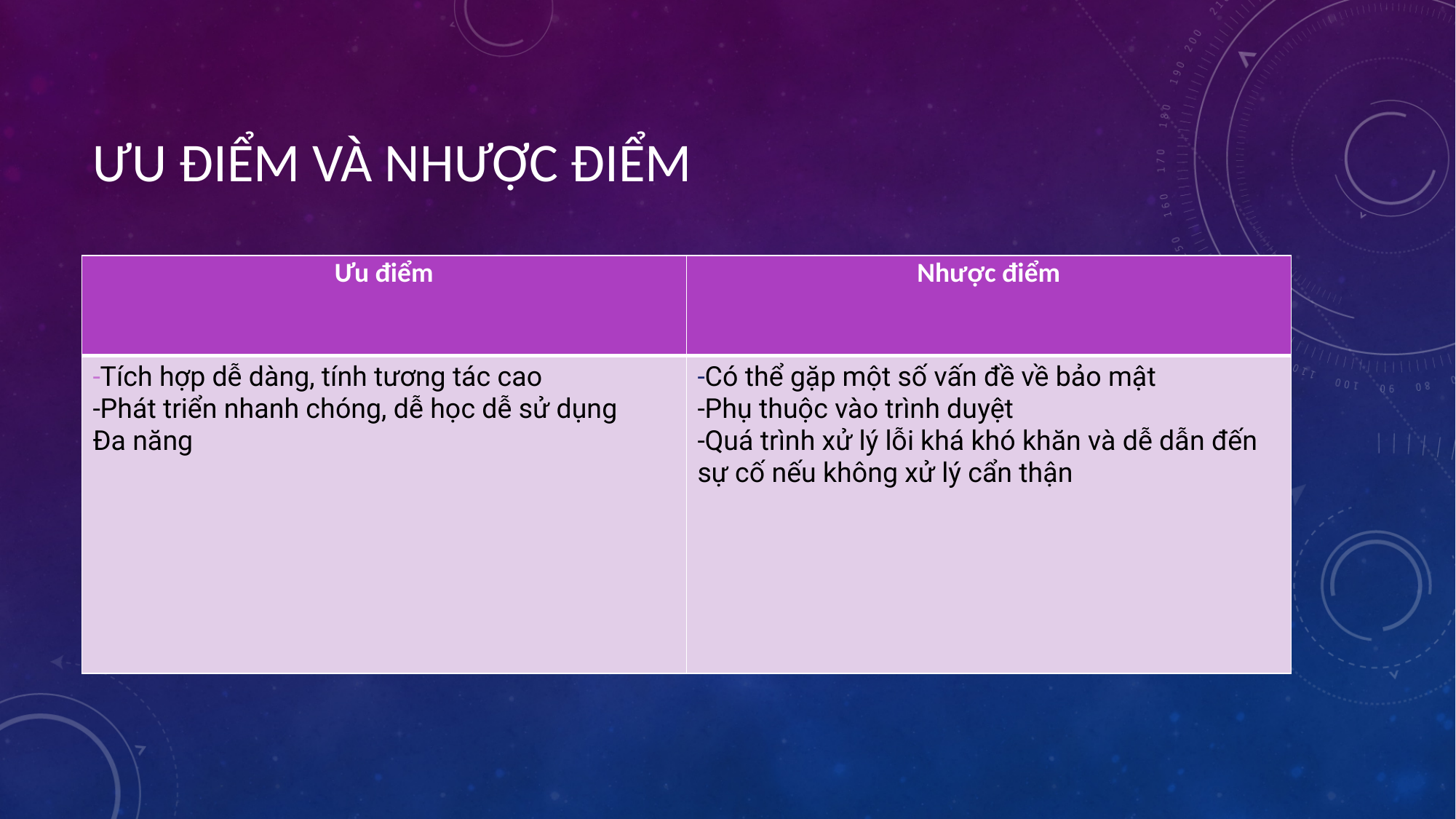

# ưu điểm và nhược điểm
| Ưu điểm | Nhược điểm |
| --- | --- |
| -Tích hợp dễ dàng, tính tương tác cao -Phát triển nhanh chóng, dễ học dễ sử dụng Đa năng | -Có thể gặp một số vấn đề về bảo mật -Phụ thuộc vào trình duyệt -Quá trình xử lý lỗi khá khó khăn và dễ dẫn đến sự cố nếu không xử lý cẩn thận |